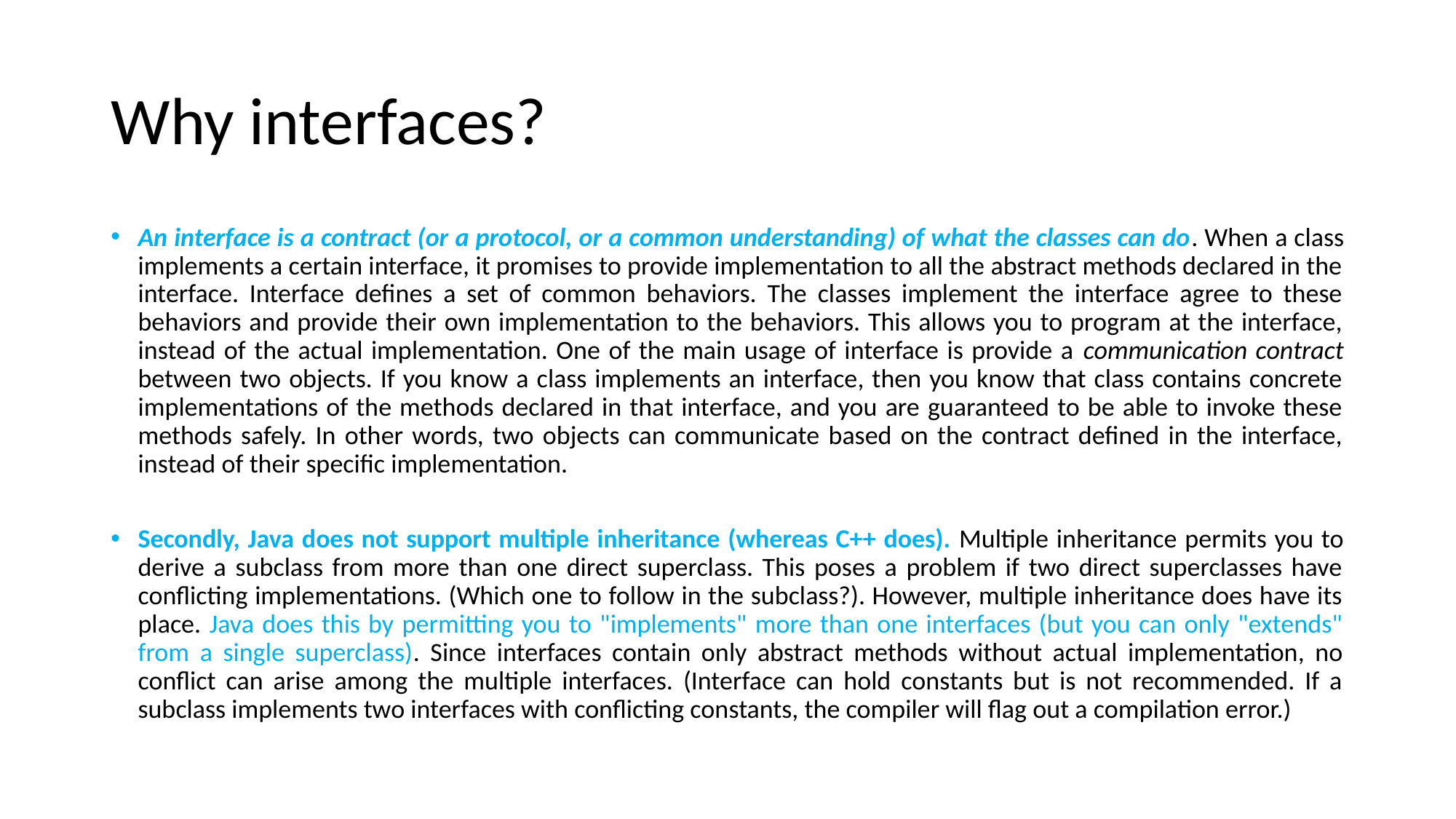

# Why interfaces?
An interface is a contract (or a protocol, or a common understanding) of what the classes can do. When a class implements a certain interface, it promises to provide implementation to all the abstract methods declared in the interface. Interface defines a set of common behaviors. The classes implement the interface agree to these behaviors and provide their own implementation to the behaviors. This allows you to program at the interface, instead of the actual implementation. One of the main usage of interface is provide a communication contract between two objects. If you know a class implements an interface, then you know that class contains concrete implementations of the methods declared in that interface, and you are guaranteed to be able to invoke these methods safely. In other words, two objects can communicate based on the contract defined in the interface, instead of their specific implementation.

Secondly, Java does not support multiple inheritance (whereas C++ does). Multiple inheritance permits you to derive a subclass from more than one direct superclass. This poses a problem if two direct superclasses have conflicting implementations. (Which one to follow in the subclass?). However, multiple inheritance does have its place. Java does this by permitting you to "implements" more than one interfaces (but you can only "extends" from a single superclass). Since interfaces contain only abstract methods without actual implementation, no conflict can arise among the multiple interfaces. (Interface can hold constants but is not recommended. If a subclass implements two interfaces with conflicting constants, the compiler will flag out a compilation error.)